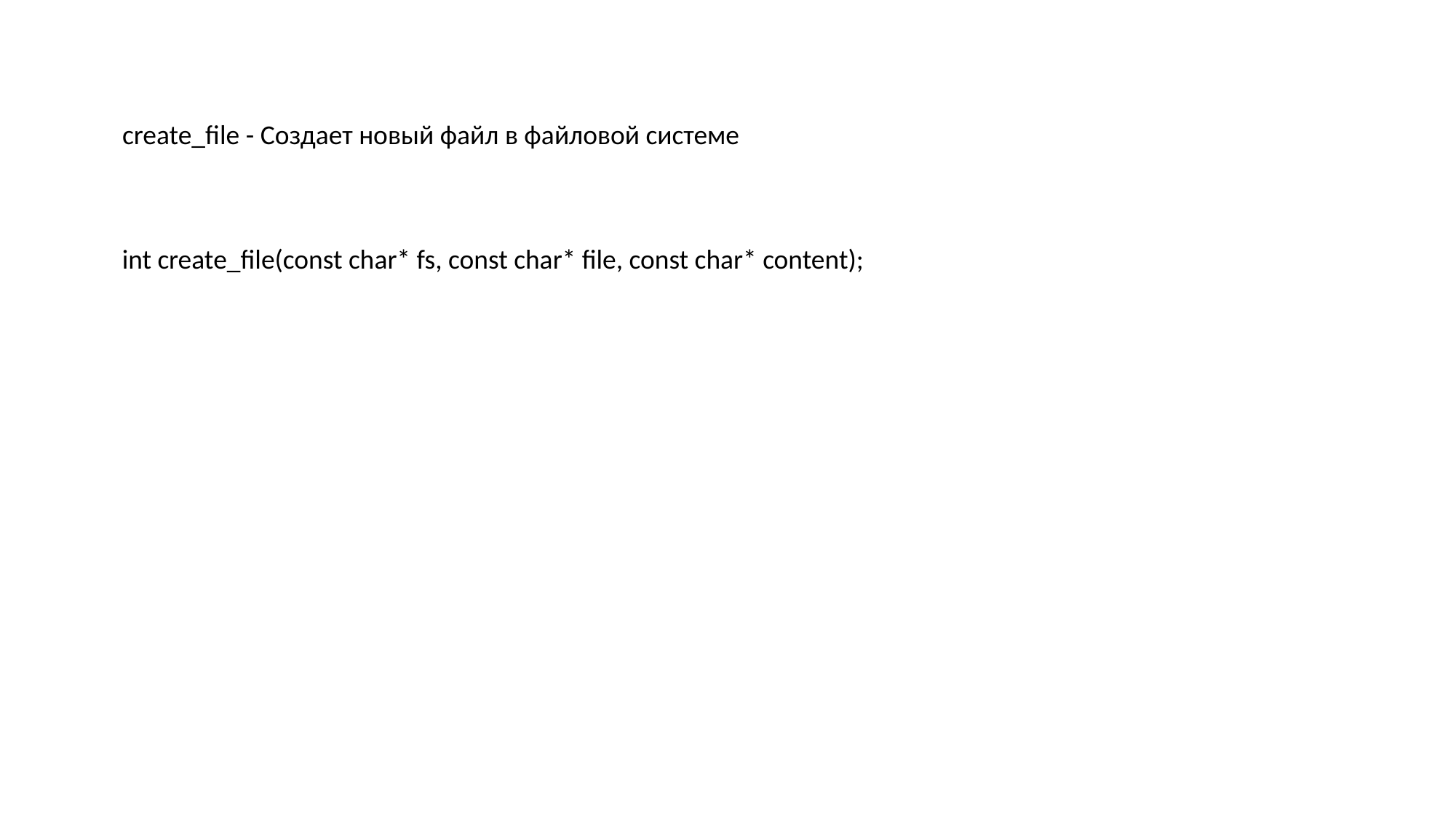

create_file - Создает новый файл в файловой системе
int create_file(const char* fs, const char* file, const char* content);